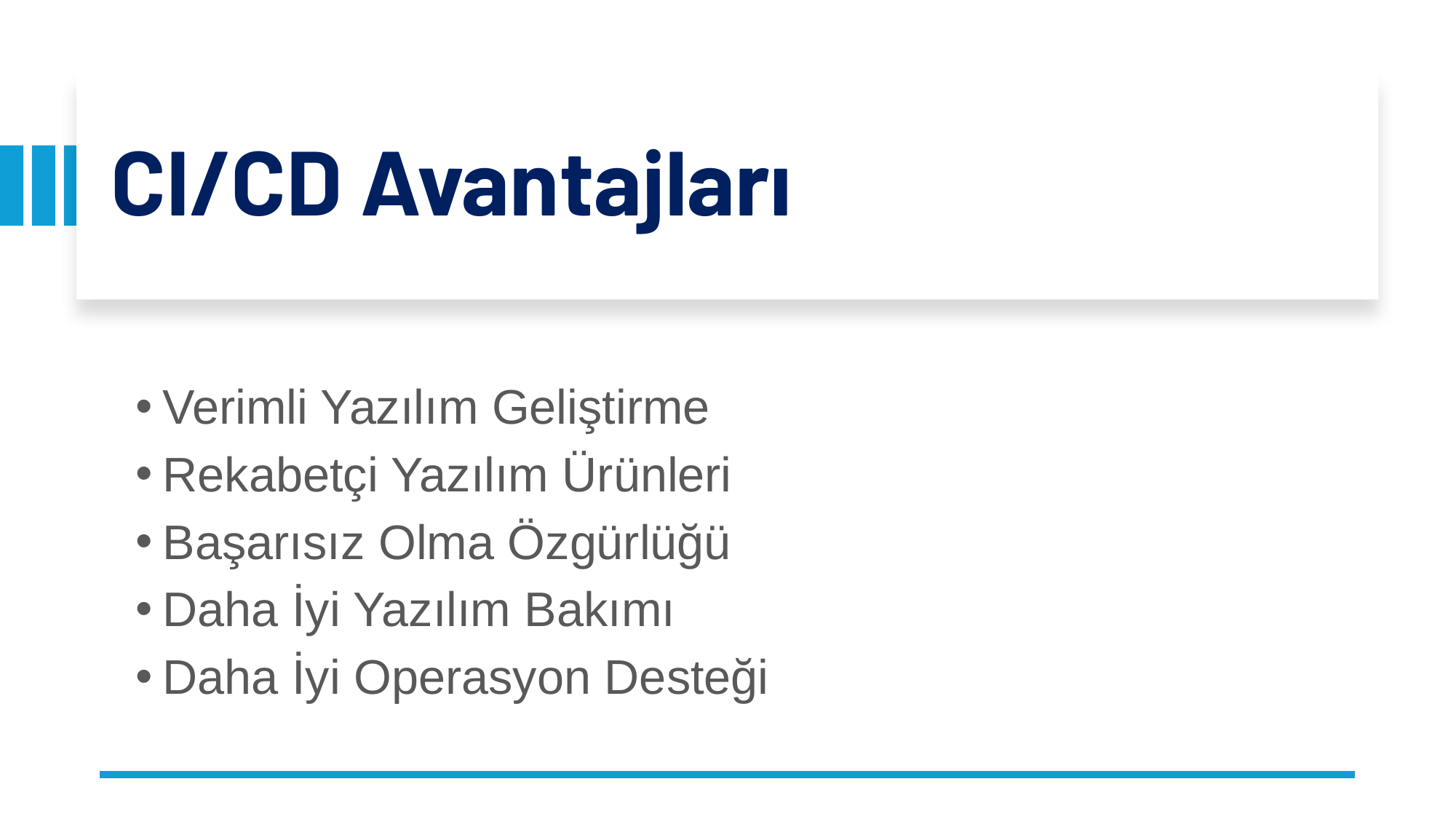

# CI/CD Avantajları

Verimli Yazılım Geliştirme
Rekabetçi Yazılım Ürünleri
Başarısız Olma Özgürlüğü
Daha İyi Yazılım Bakımı
Daha İyi Operasyon Desteği